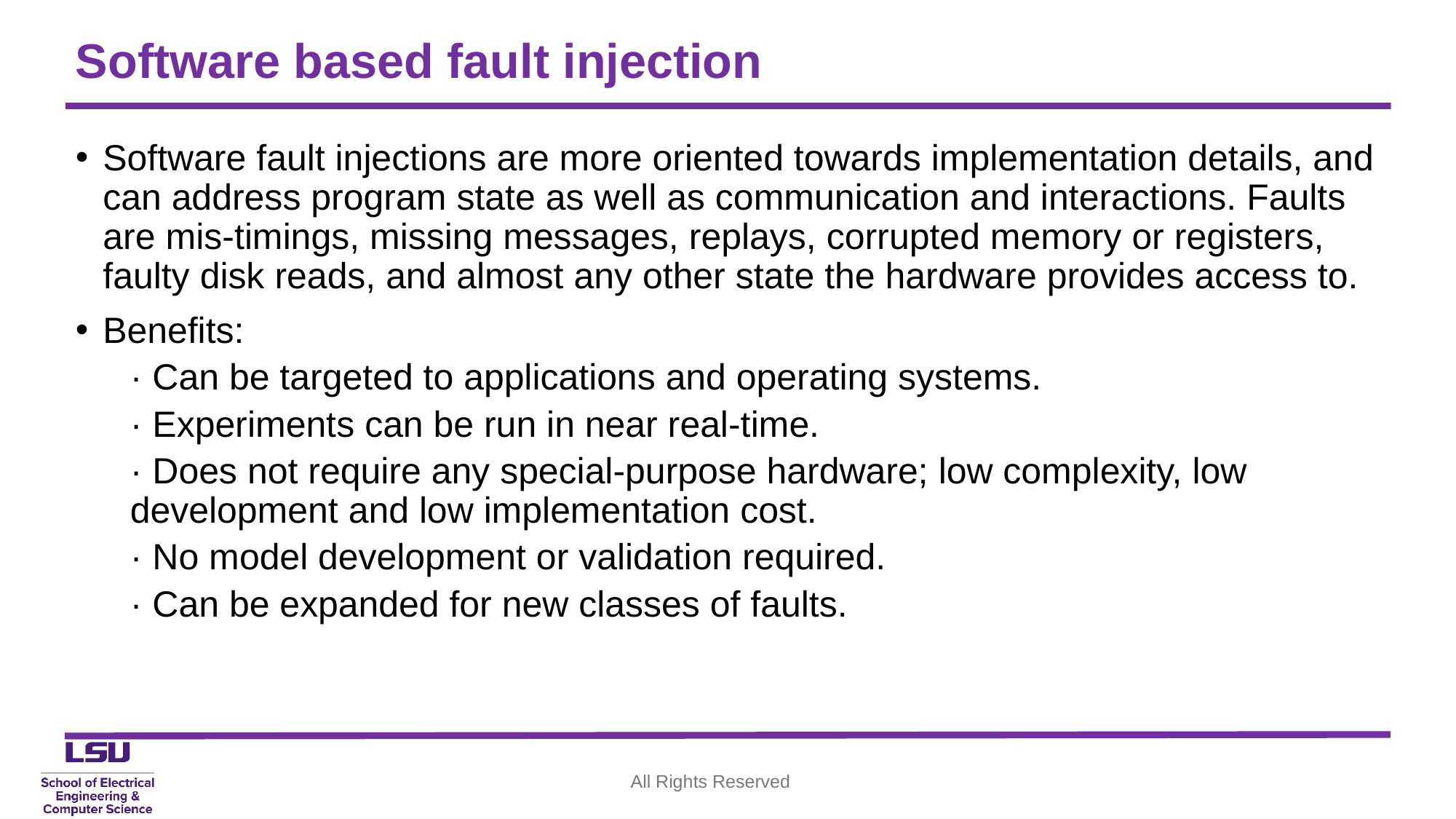

# Software based fault injection
Software fault injections are more oriented towards implementation details, and can address program state as well as communication and interactions. Faults are mis-timings, missing messages, replays, corrupted memory or registers, faulty disk reads, and almost any other state the hardware provides access to.
Benefits:
· Can be targeted to applications and operating systems.
· Experiments can be run in near real-time.
· Does not require any special-purpose hardware; low complexity, low development and low implementation cost.
· No model development or validation required.
· Can be expanded for new classes of faults.
All Rights Reserved